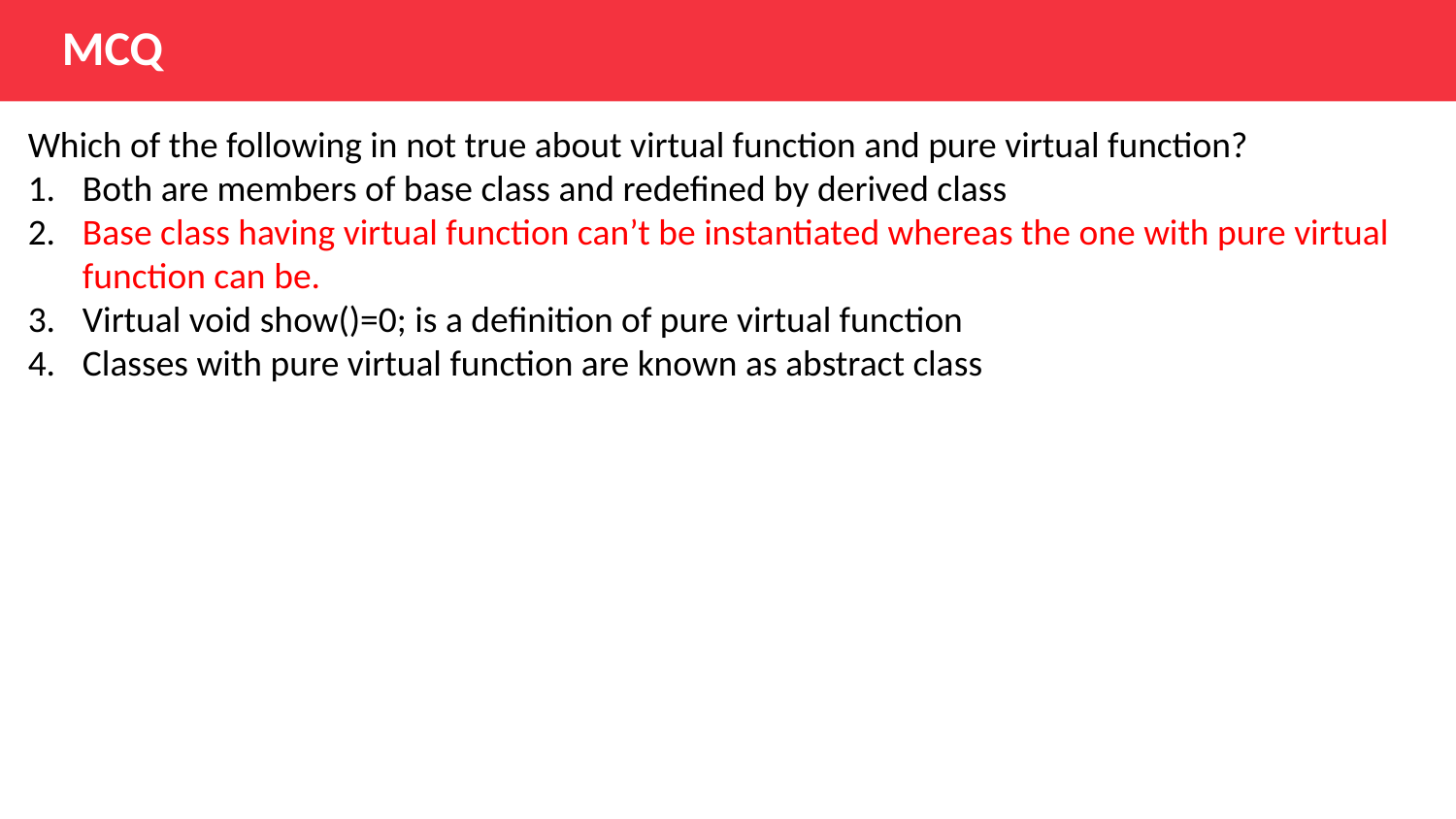

MCQ
Which of the following in not true about virtual function and pure virtual function?
Both are members of base class and redefined by derived class
Base class having virtual function can’t be instantiated whereas the one with pure virtual function can be.
Virtual void show()=0; is a definition of pure virtual function
Classes with pure virtual function are known as abstract class